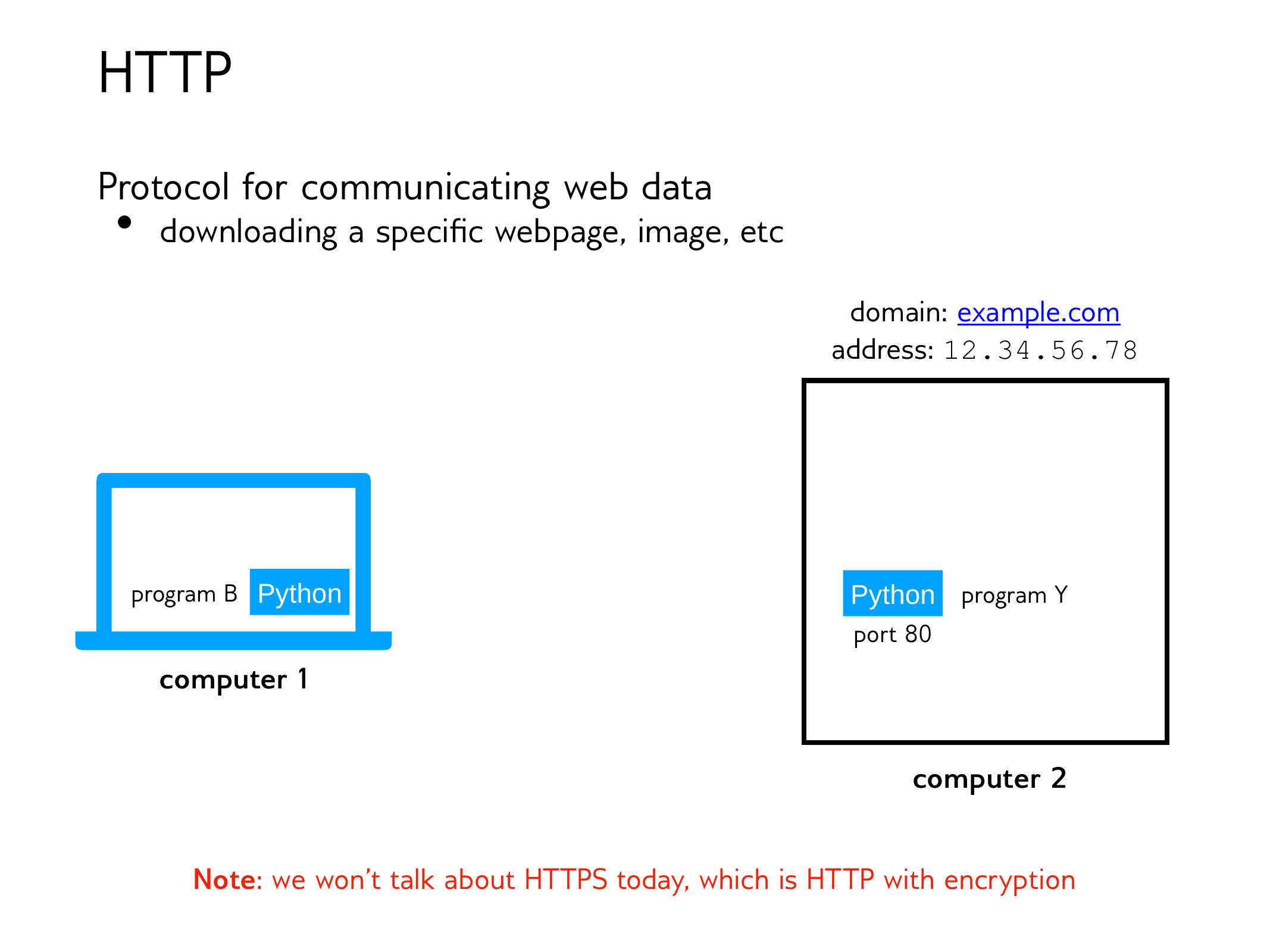

# HTTP
Protocol for communicating web data
downloading a specific webpage, image, etc
domain: example.com
address: 12.34.56.78

Python
Python
program B
program Y
port 80
computer 1
computer 2
Note: we won’t talk about HTTPS today, which is HTTP with encryption